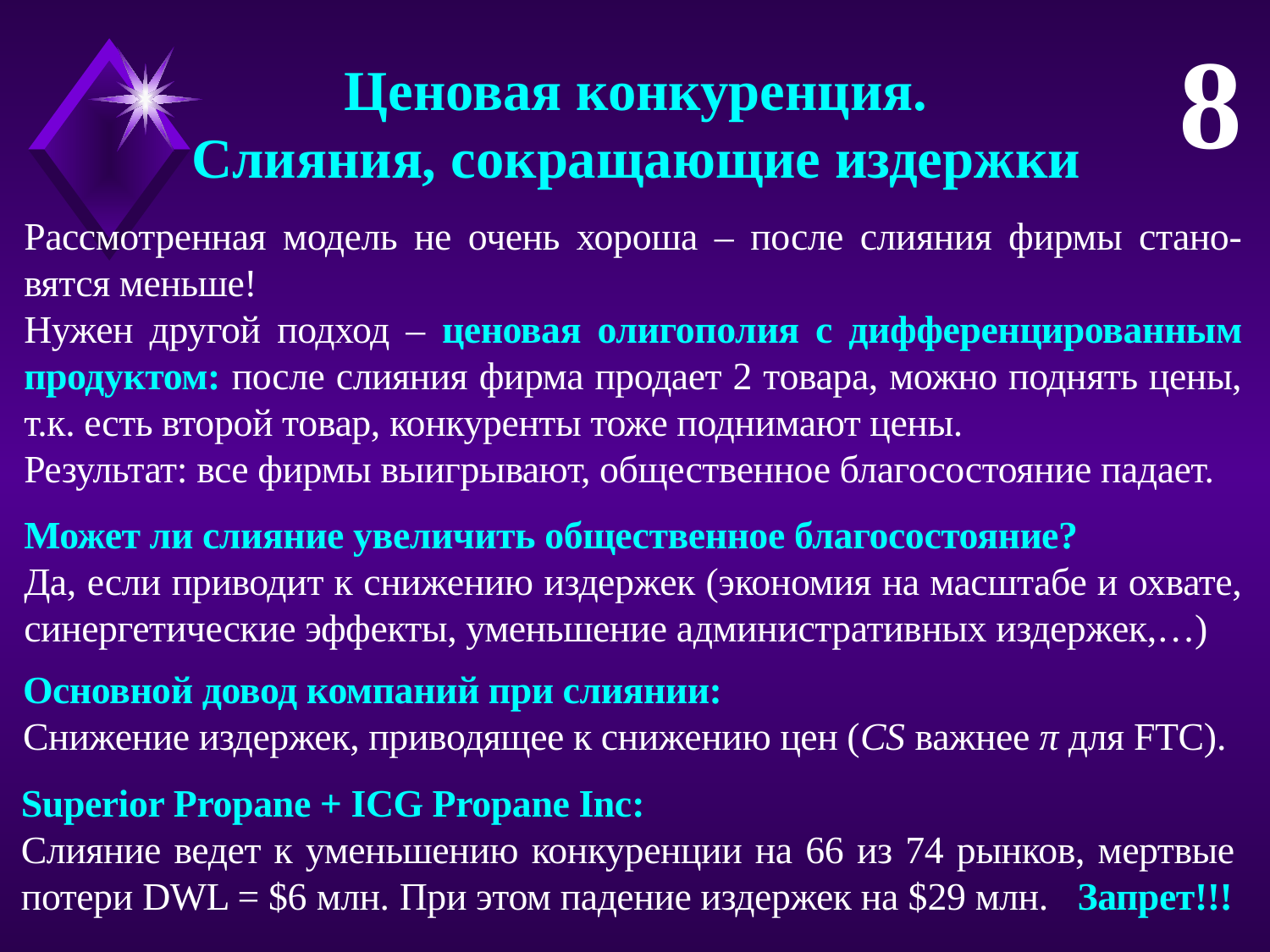

8
Ценовая конкуренция.
Слияния, сокращающие издержки
Рассмотренная модель не очень хороша – после слияния фирмы стано-вятся меньше!
Нужен другой подход – ценовая олигополия с дифференцированным продуктом: после слияния фирма продает 2 товара, можно поднять цены, т.к. есть второй товар, конкуренты тоже поднимают цены.
Результат: все фирмы выигрывают, общественное благосостояние падает.
Может ли слияние увеличить общественное благосостояние?
Да, если приводит к снижению издержек (экономия на масштабе и охвате, синергетические эффекты, уменьшение административных издержек,…)
Основной довод компаний при слиянии:
Снижение издержек, приводящее к снижению цен (CS важнее π для FTC).
Superior Propane + ICG Propane Inc:
Слияние ведет к уменьшению конкуренции на 66 из 74 рынков, мертвые потери DWL = $6 млн. При этом падение издержек на $29 млн.   Запрет!!!